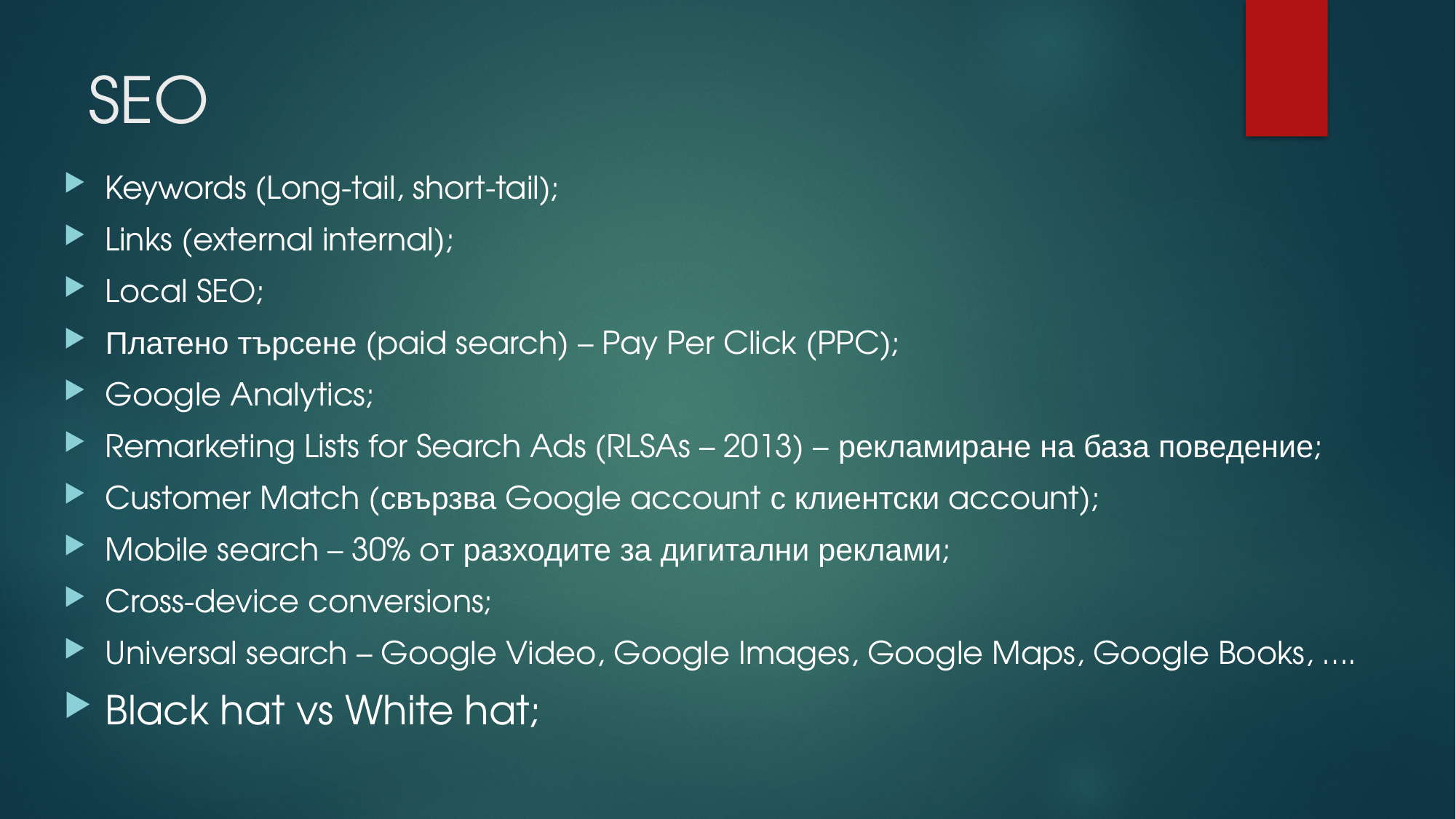

# SEO
Keywords (Long-tail, short-tail);
Links (external internal);
Local SEO;
Платено търсене (paid search) – Pay Per Click (PPC);
Google Analytics;
Remarketing Lists for Search Ads (RLSAs – 2013) – рекламиране на база поведение;
Customer Match (свързва Google account с клиентски account);
Mobile search – 30% oт разходите за дигитални реклами;
Cross-device conversions;
Universal search – Google Video, Google Images, Google Maps, Google Books, ….
Black hat vs White hat;